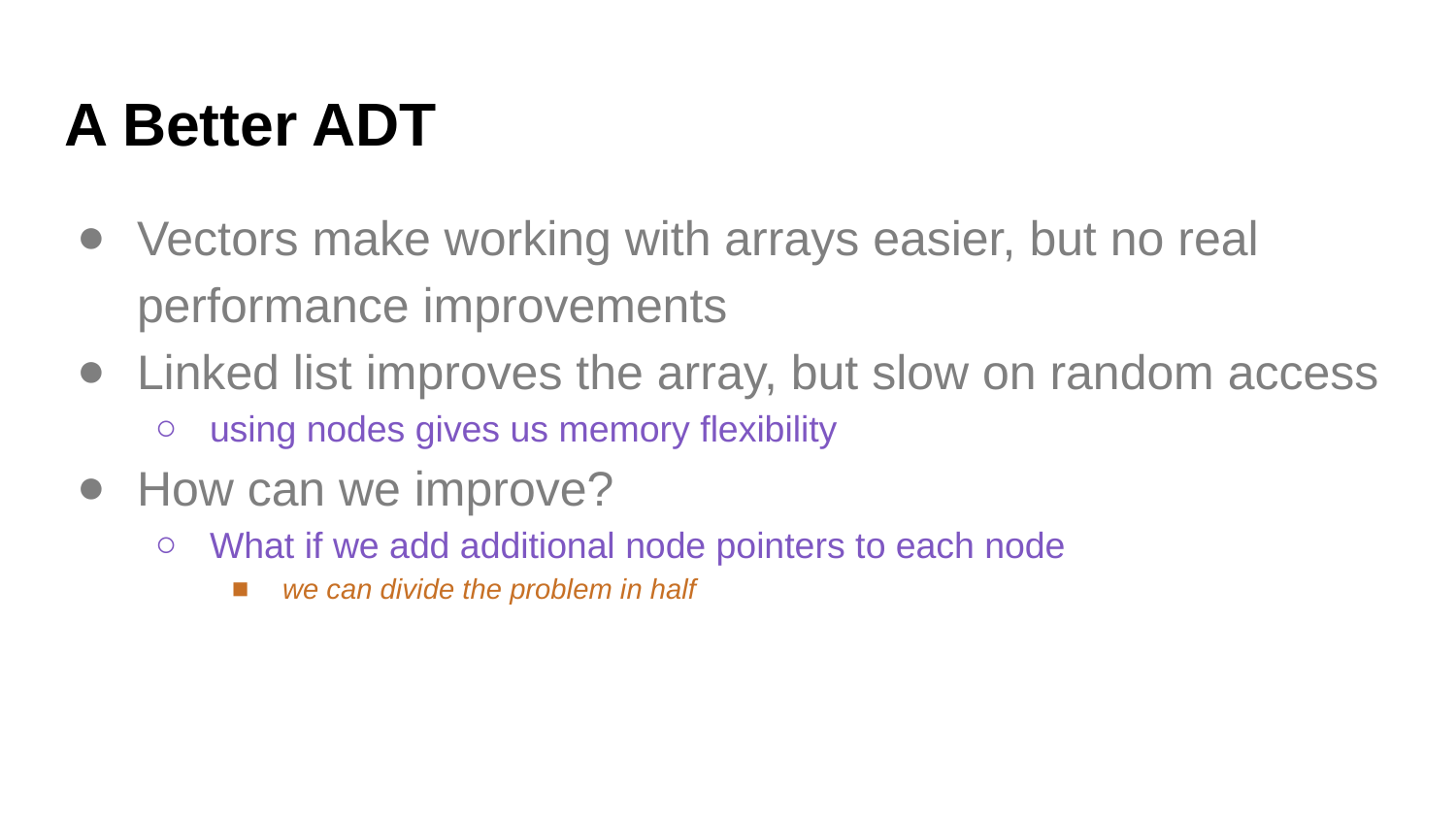

# A Better ADT
Vectors make working with arrays easier, but no real performance improvements
Linked list improves the array, but slow on random access
using nodes gives us memory flexibility
How can we improve?
What if we add additional node pointers to each node
we can divide the problem in half